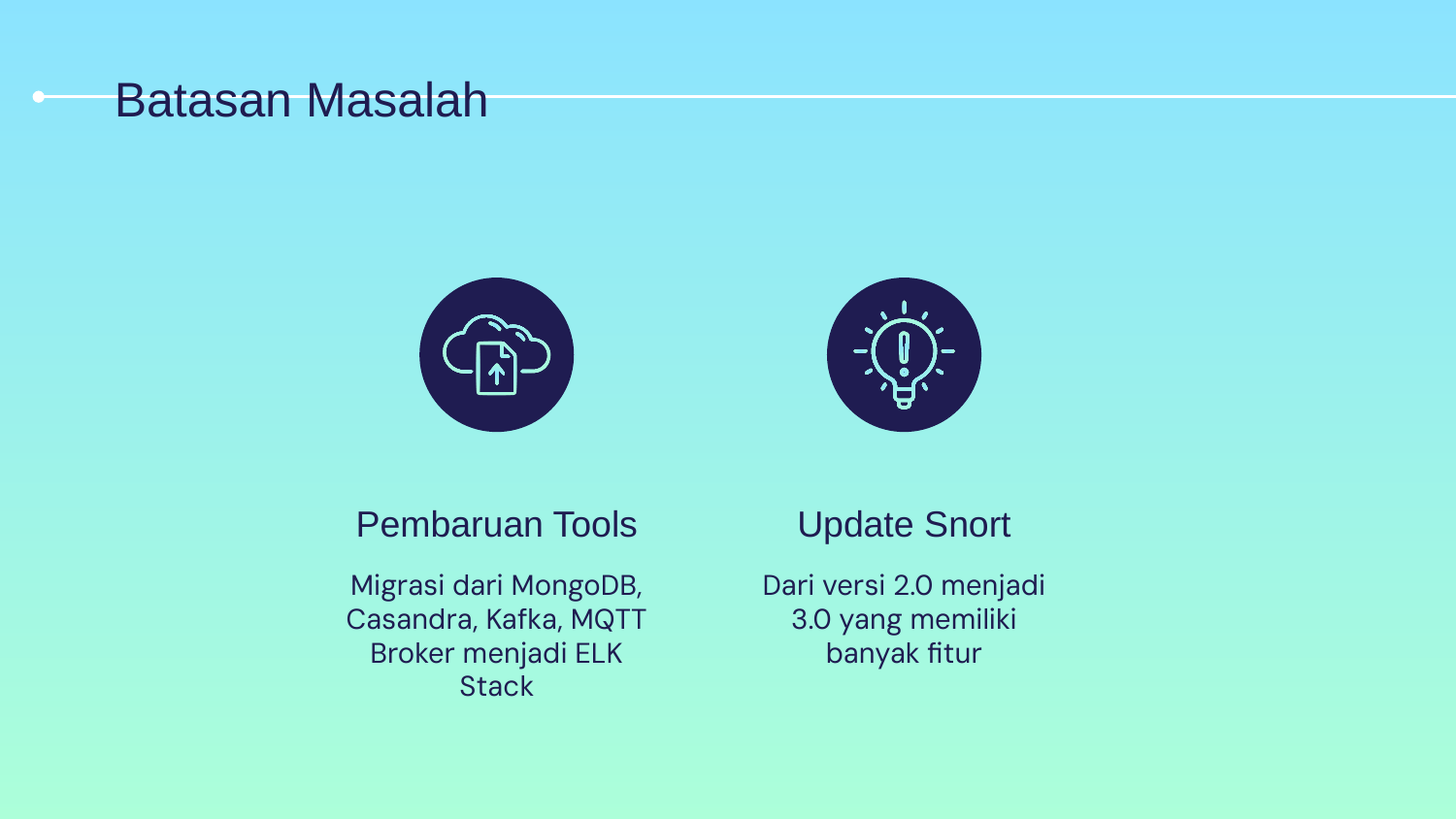

# Batasan Masalah

Update Snort
Pembaruan Tools
Dari versi 2.0 menjadi 3.0 yang memiliki banyak fitur
Migrasi dari MongoDB, Casandra, Kafka, MQTT Broker menjadi ELK Stack